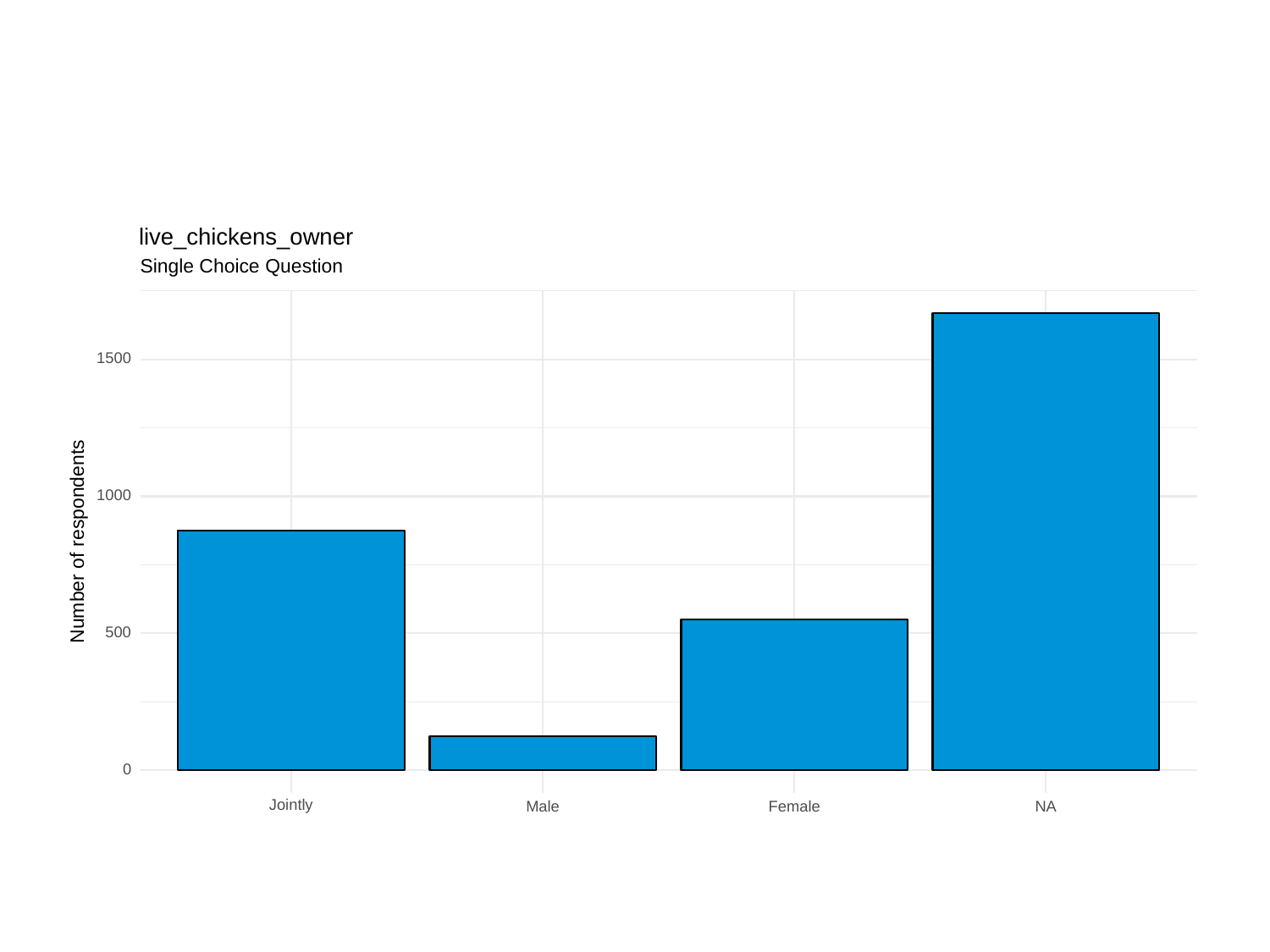

live_chickens_owner
Single Choice Question

1500

1000

Number of respondents

500

0

Jointly
Male
Female
NA